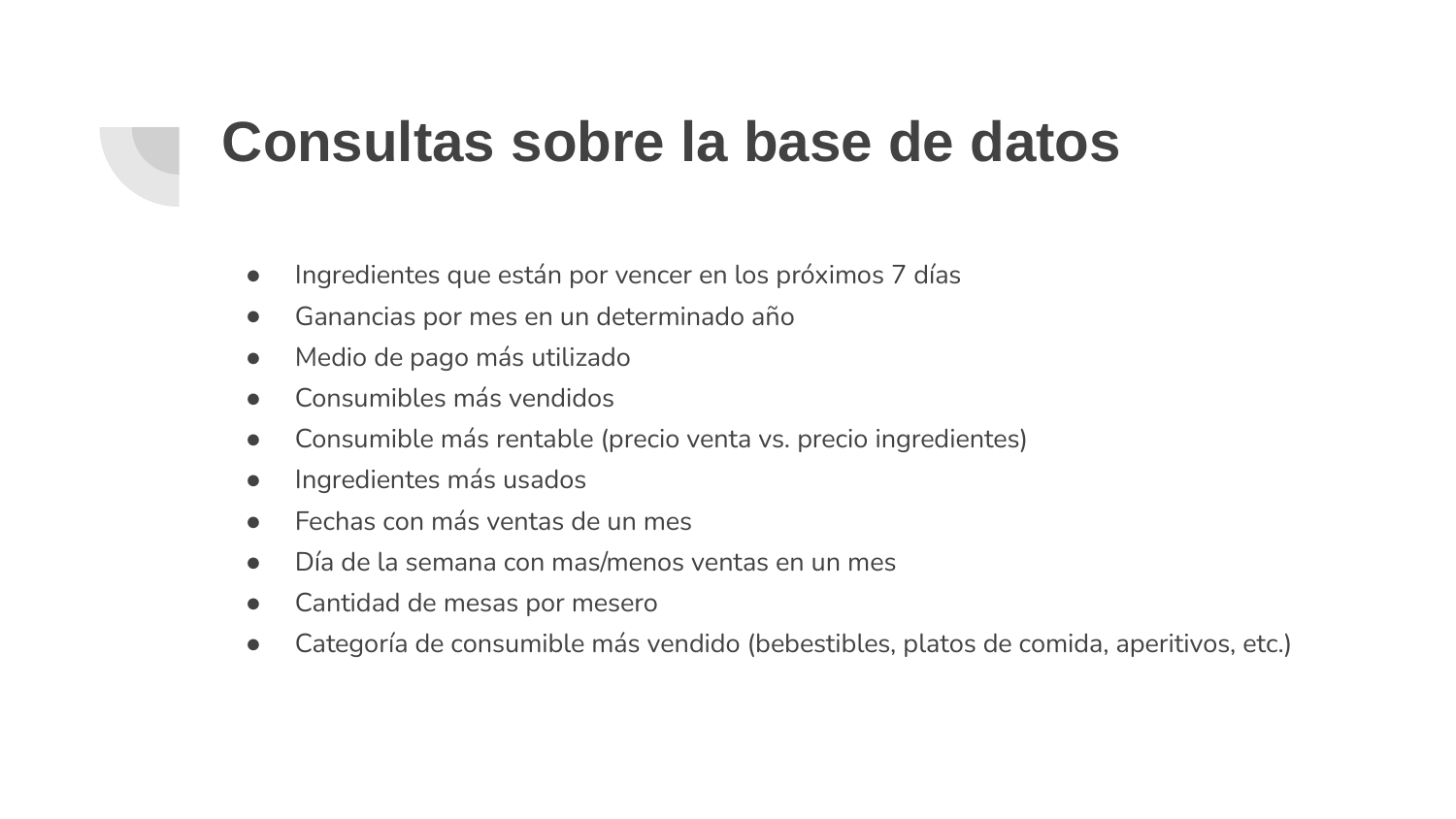

# Consultas sobre la base de datos
Ingredientes que están por vencer en los próximos 7 días
Ganancias por mes en un determinado año
Medio de pago más utilizado
Consumibles más vendidos
Consumible más rentable (precio venta vs. precio ingredientes)
Ingredientes más usados
Fechas con más ventas de un mes
Día de la semana con mas/menos ventas en un mes
Cantidad de mesas por mesero
Categoría de consumible más vendido (bebestibles, platos de comida, aperitivos, etc.)